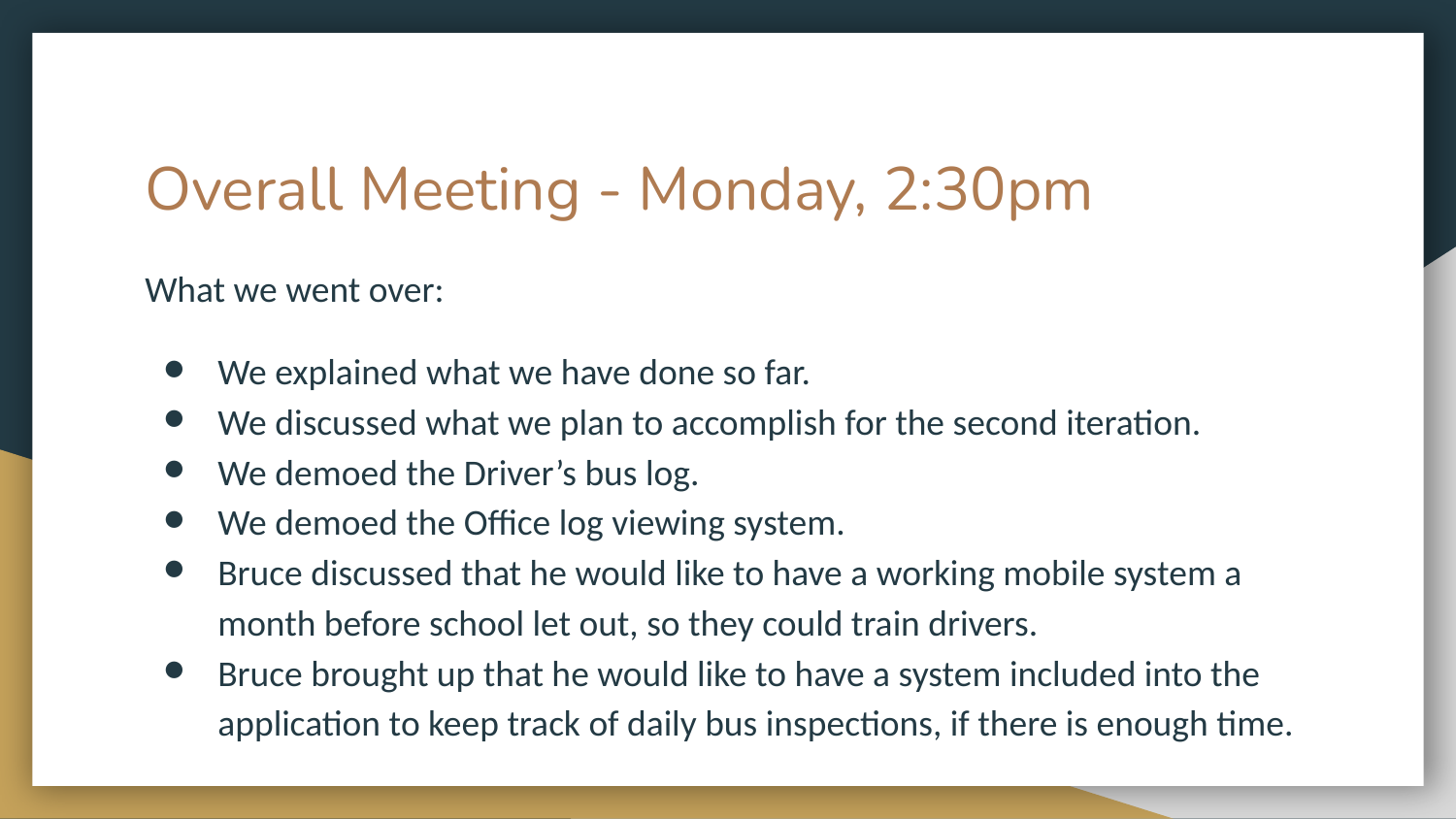

# Overall Meeting - Monday, 2:30pm
What we went over:
We explained what we have done so far.
We discussed what we plan to accomplish for the second iteration.
We demoed the Driver’s bus log.
We demoed the Office log viewing system.
Bruce discussed that he would like to have a working mobile system a month before school let out, so they could train drivers.
Bruce brought up that he would like to have a system included into the application to keep track of daily bus inspections, if there is enough time.